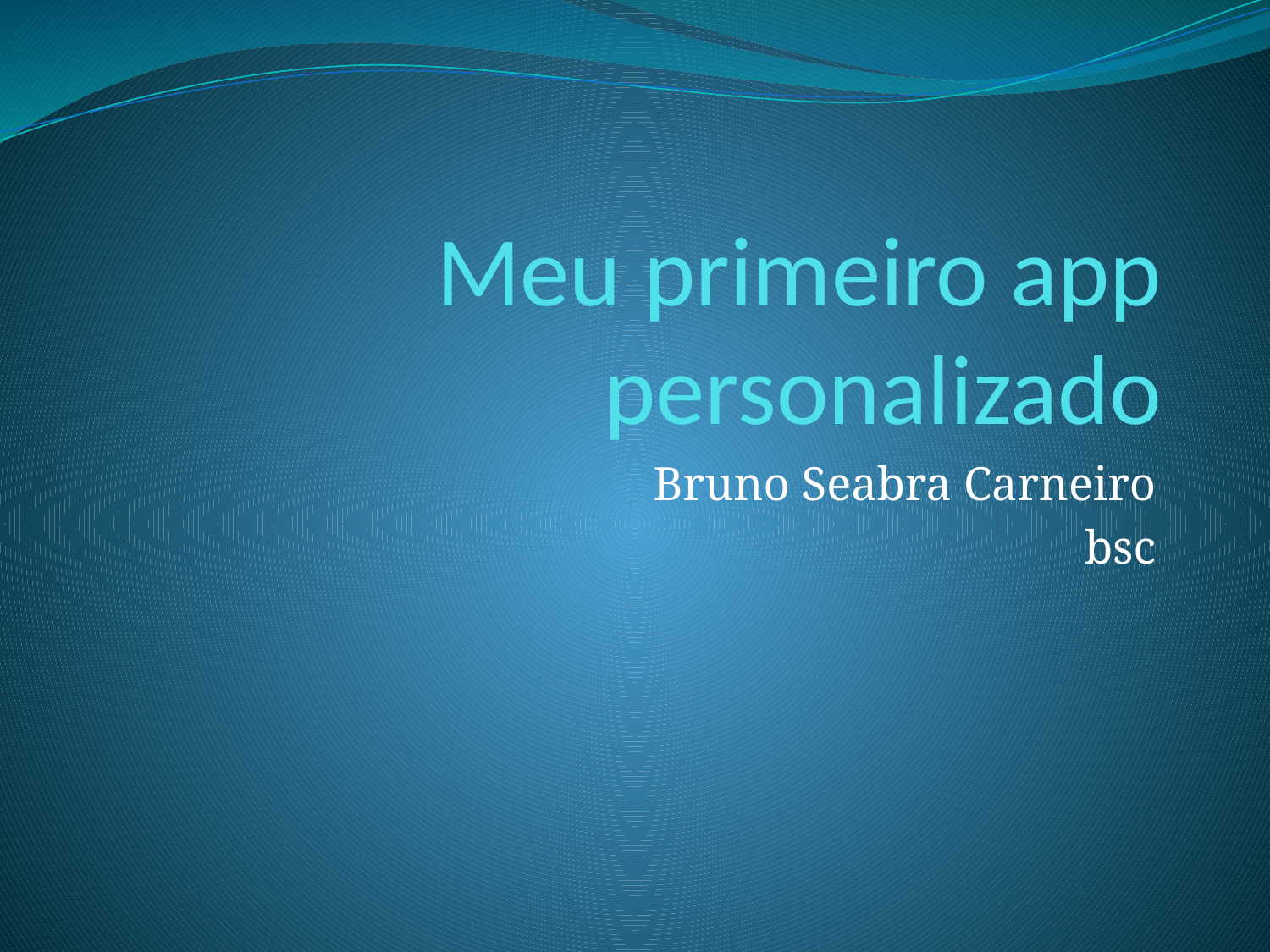

# Meu primeiro app personalizado
Bruno Seabra Carneiro
bsc